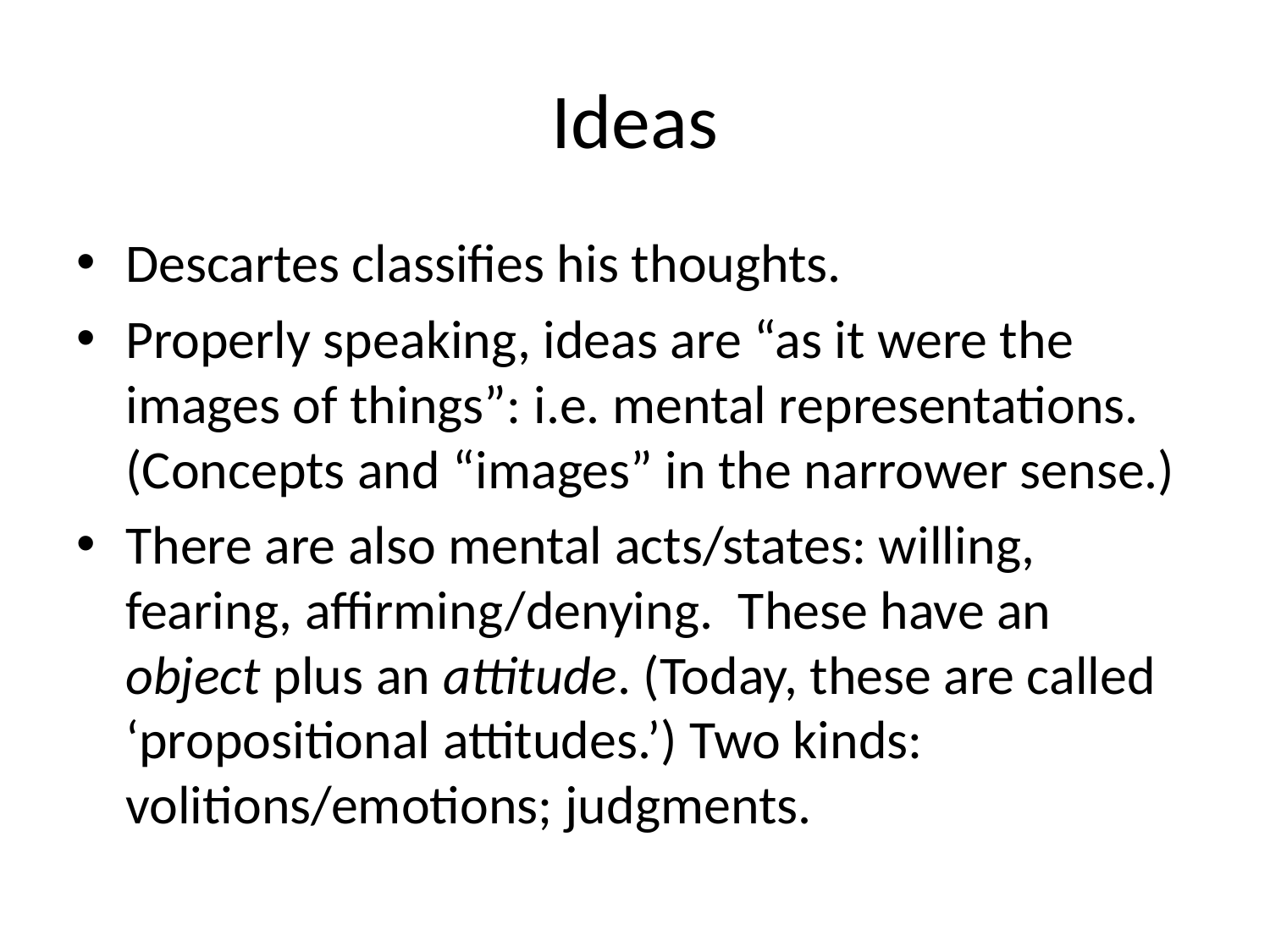

# Ideas
Descartes classifies his thoughts.
Properly speaking, ideas are “as it were the images of things”: i.e. mental representations. (Concepts and “images” in the narrower sense.)
There are also mental acts/states: willing, fearing, affirming/denying.  These have an object plus an attitude. (Today, these are called ‘propositional attitudes.’) Two kinds: volitions/emotions; judgments.